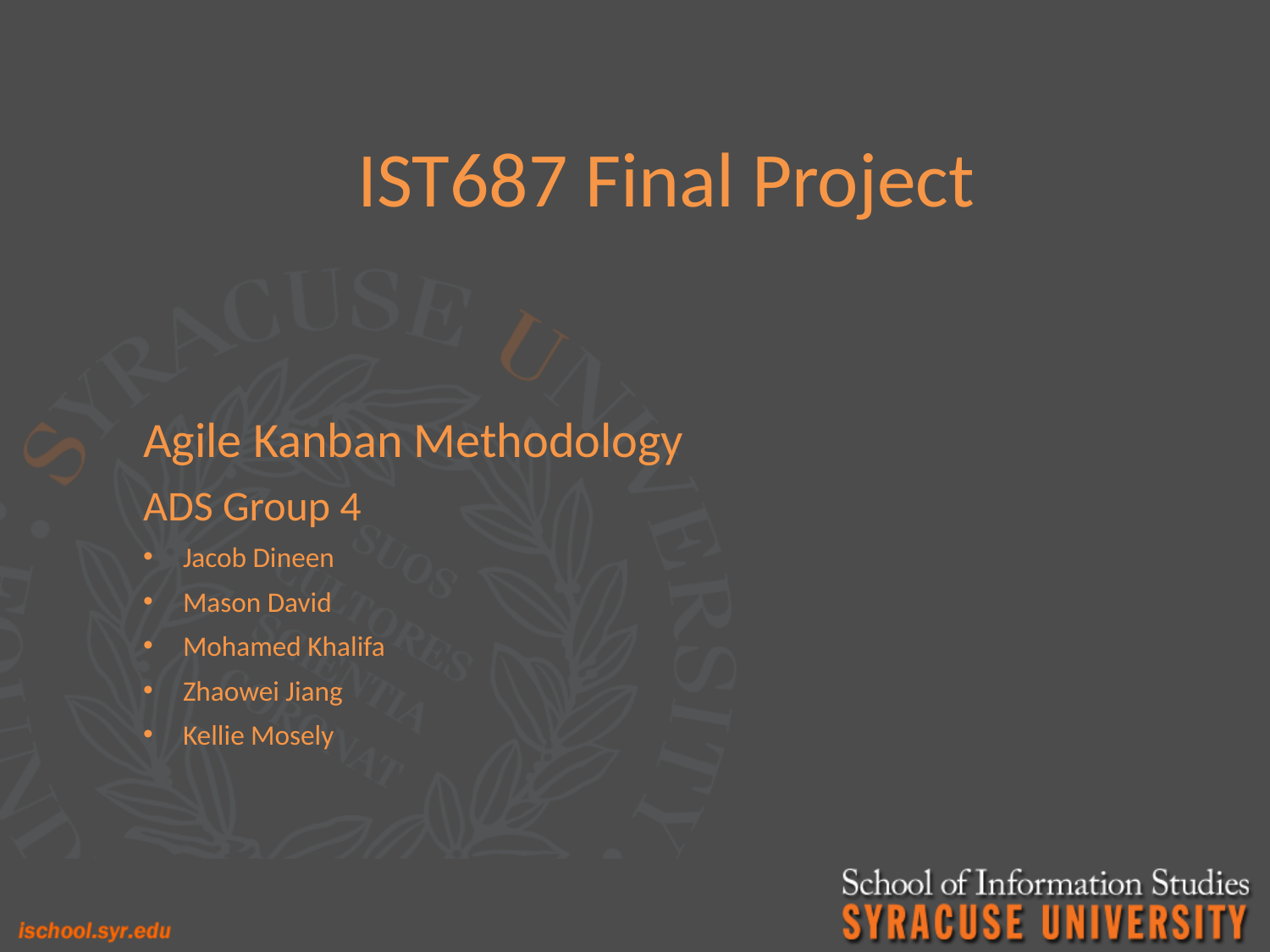

# IST687 Final Project
Agile Kanban Methodology
ADS Group 4
Jacob Dineen
Mason David
Mohamed Khalifa
Zhaowei Jiang
Kellie Mosely